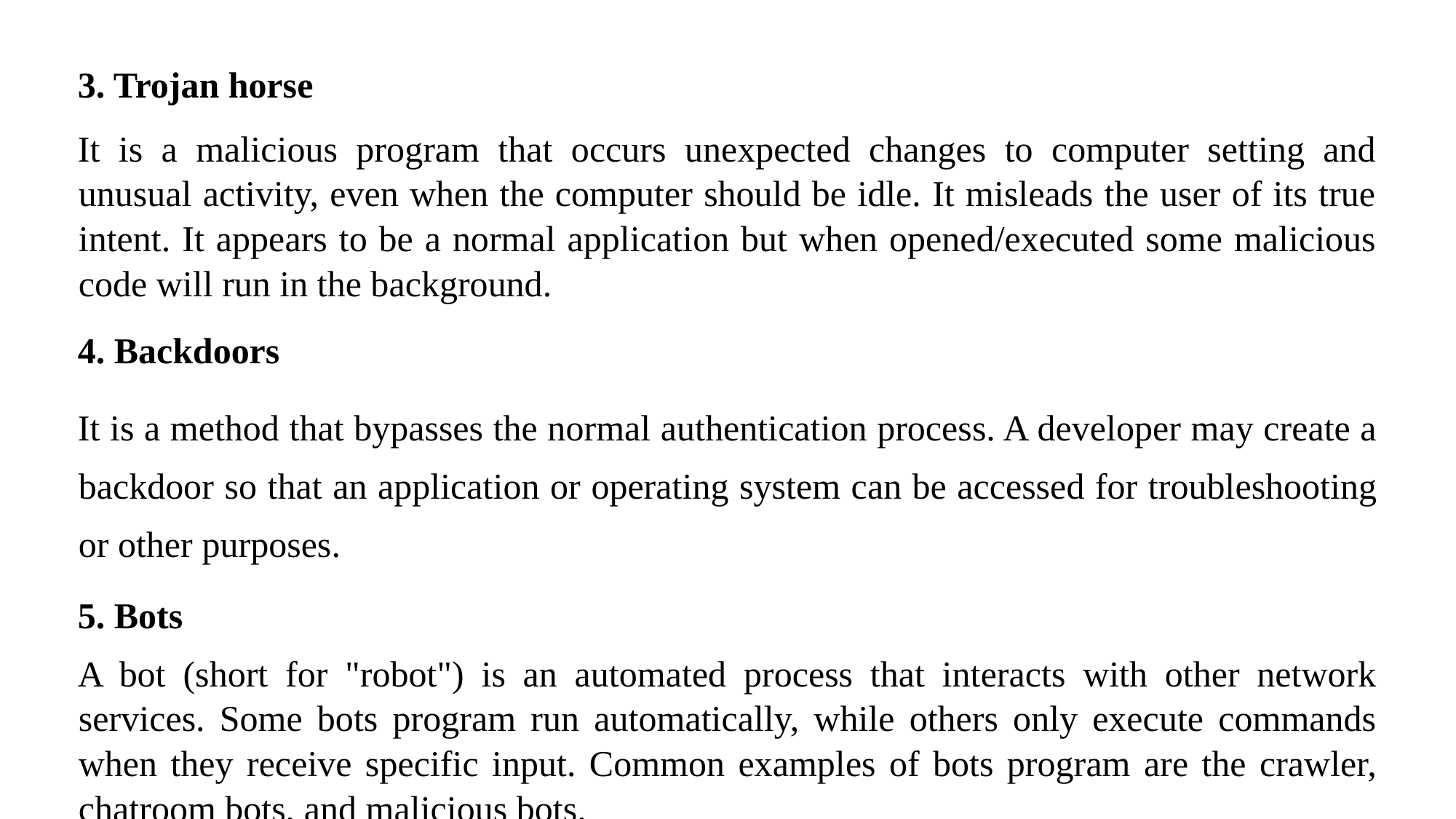

3. Trojan horse
It is a malicious program that occurs unexpected changes to computer setting and unusual activity, even when the computer should be idle. It misleads the user of its true intent. It appears to be a normal application but when opened/executed some malicious code will run in the background.
4. Backdoors
It is a method that bypasses the normal authentication process. A developer may create a backdoor so that an application or operating system can be accessed for troubleshooting or other purposes.
5. Bots
A bot (short for "robot") is an automated process that interacts with other network services. Some bots program run automatically, while others only execute commands when they receive specific input. Common examples of bots program are the crawler, chatroom bots, and malicious bots.